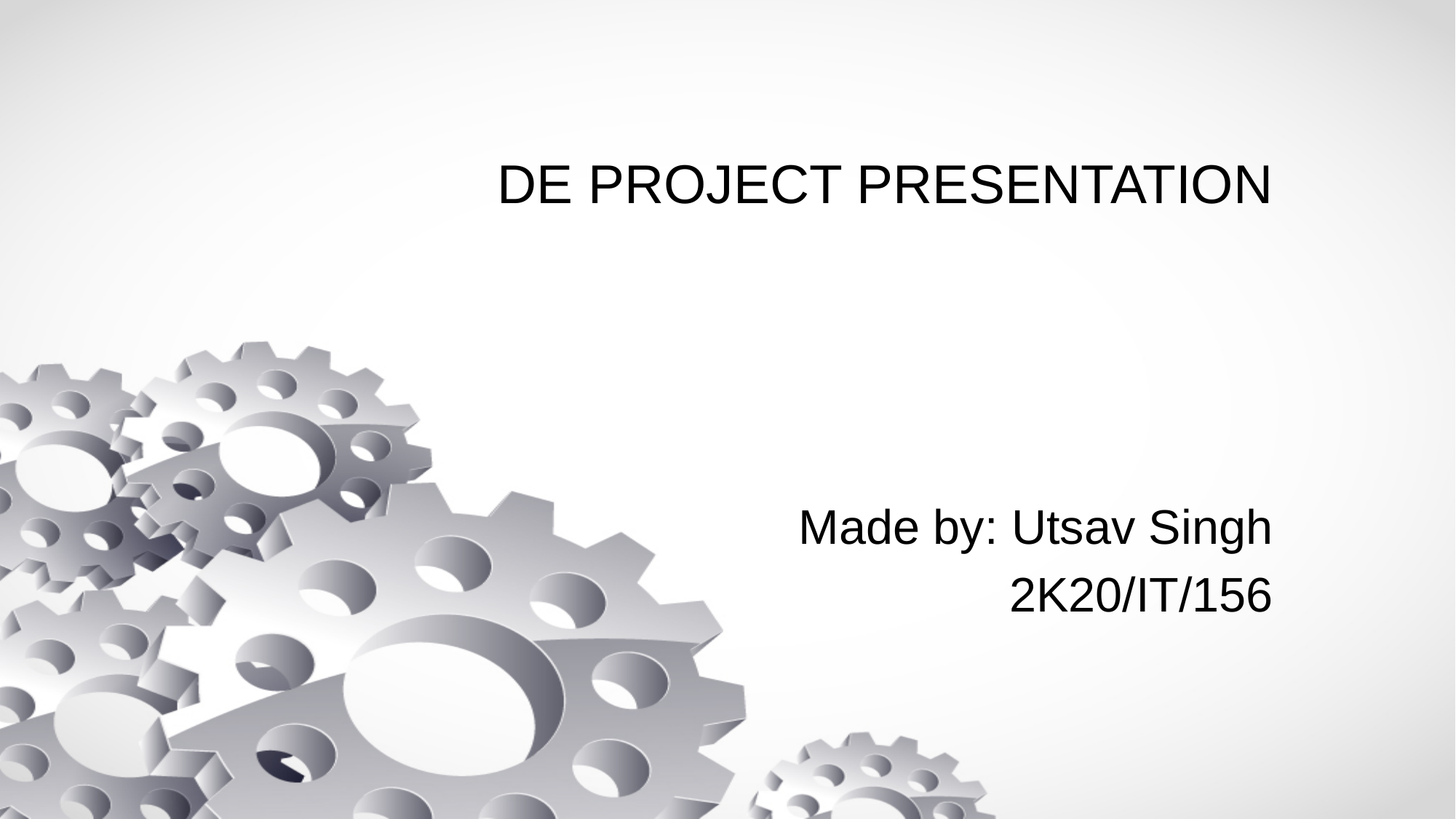

# DE PROJECT PRESENTATION
Made by: Utsav Singh
2K20/IT/156